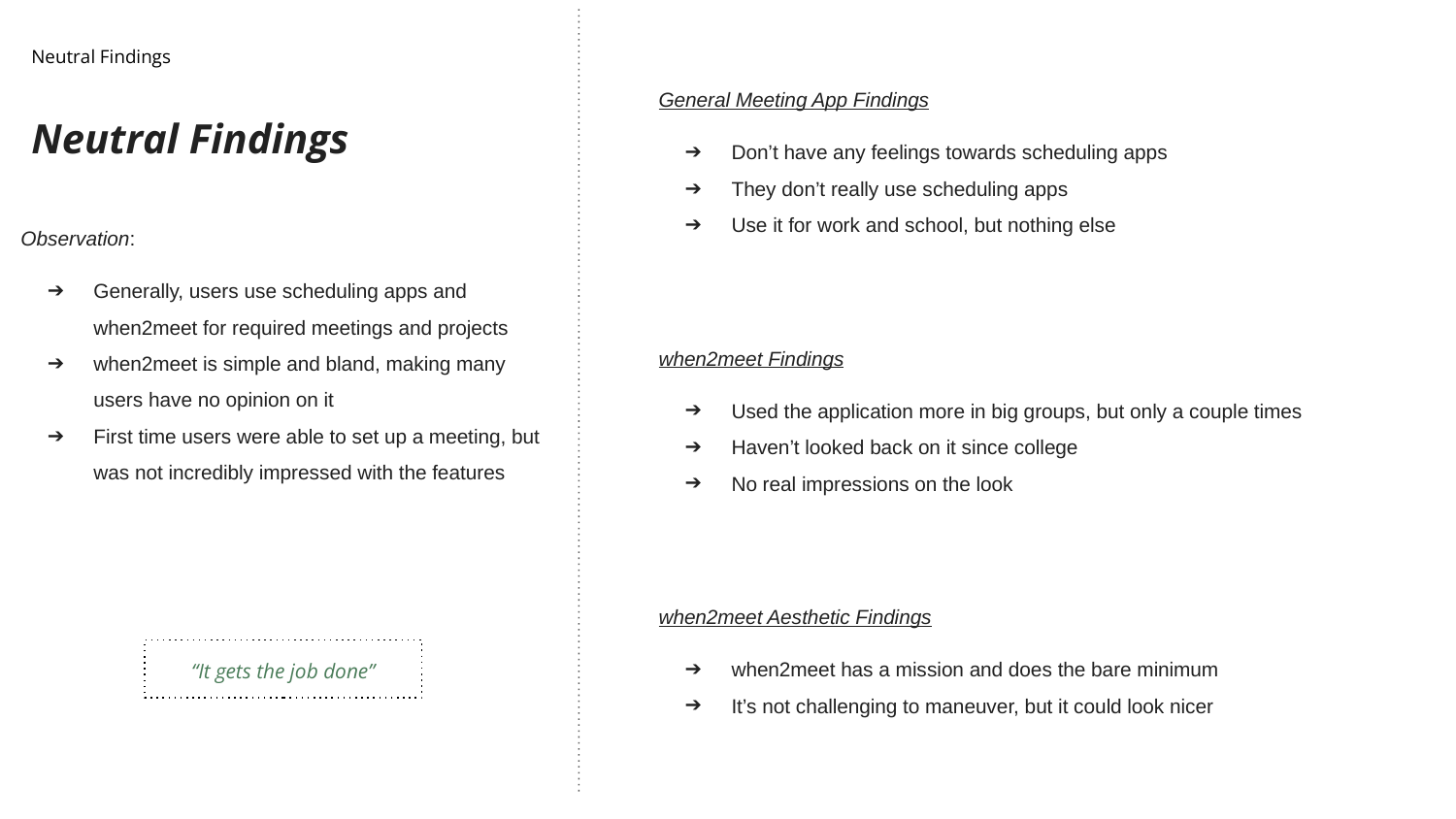

Neutral Findings
General Meeting App Findings
Don’t have any feelings towards scheduling apps
They don’t really use scheduling apps
Use it for work and school, but nothing else
Neutral Findings
Observation:
Generally, users use scheduling apps and when2meet for required meetings and projects
when2meet is simple and bland, making many users have no opinion on it
First time users were able to set up a meeting, but was not incredibly impressed with the features
when2meet Findings
Used the application more in big groups, but only a couple times
Haven’t looked back on it since college
No real impressions on the look
when2meet Aesthetic Findings
when2meet has a mission and does the bare minimum
It’s not challenging to maneuver, but it could look nicer
“It gets the job done”